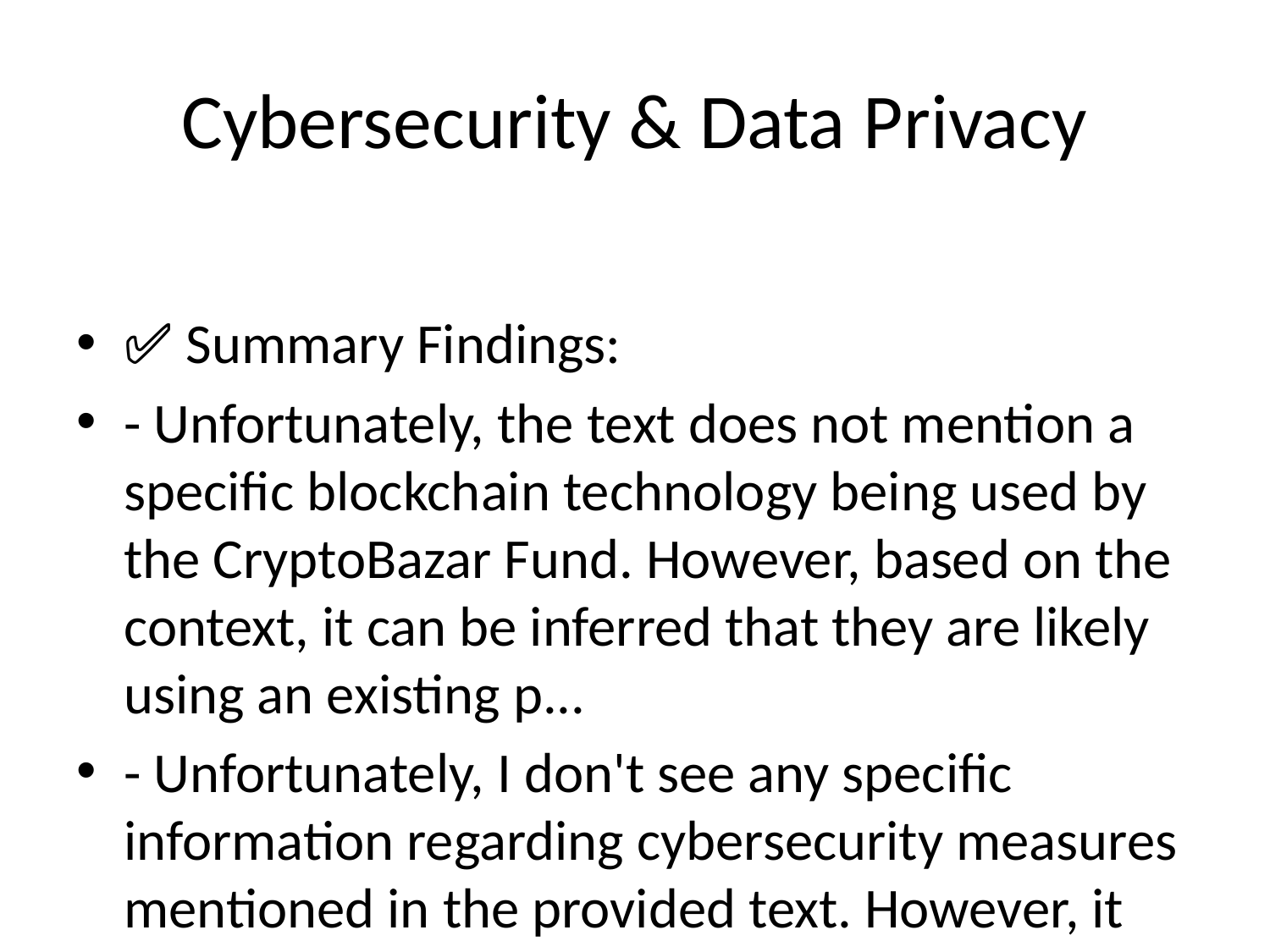

# Cybersecurity & Data Privacy

✅ Summary Findings:
- Unfortunately, the text does not mention a specific blockchain technology being used by the CryptoBazar Fund. However, based on the context, it can be inferred that they are likely using an existing p...
- Unfortunately, I don't see any specific information regarding cybersecurity measures mentioned in the provided text. However, it does mention that "Deal cycle is 6 - 9 months with yearly capital turno...
❌ Missing or Ambiguous Points:
- May require clarification on: Are two-factor authentication and end-to-end encryption used?...
- May require clarification on: - How does the company handle user data privacy?...
📊 Risk Level: Medium (default)